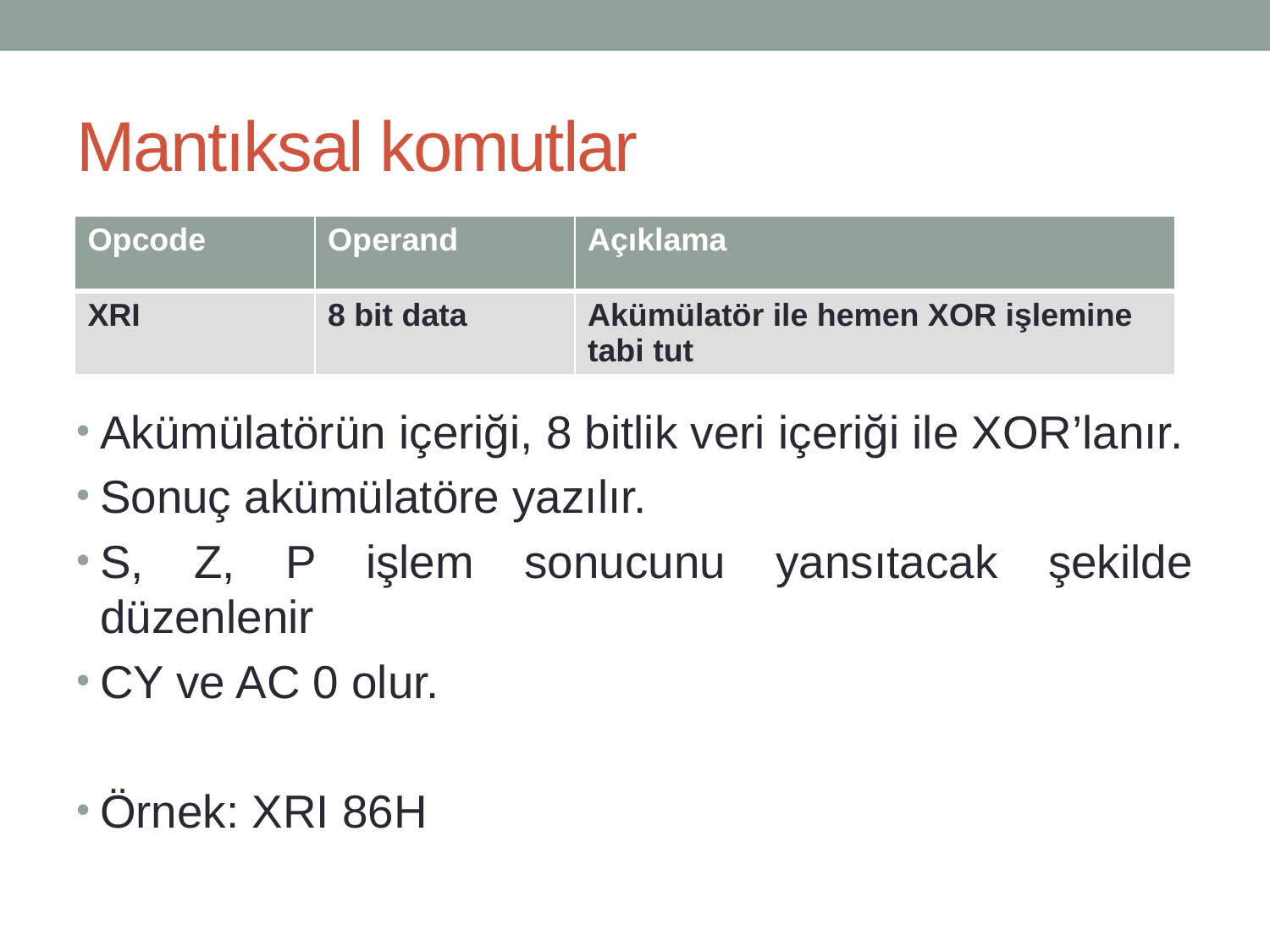

# Mantıksal komutlar
| Opcode | Operand | Açıklama |
| --- | --- | --- |
| XRI | 8 bit data | Akümülatör ile hemen XOR işlemine tabi tut |
Akümülatörün içeriği, 8 bitlik veri içeriği ile XOR’lanır.
Sonuç akümülatöre yazılır.
S, Z, P işlem sonucunu yansıtacak şekilde düzenlenir
CY ve AC 0 olur.

Örnek: XRI 86H